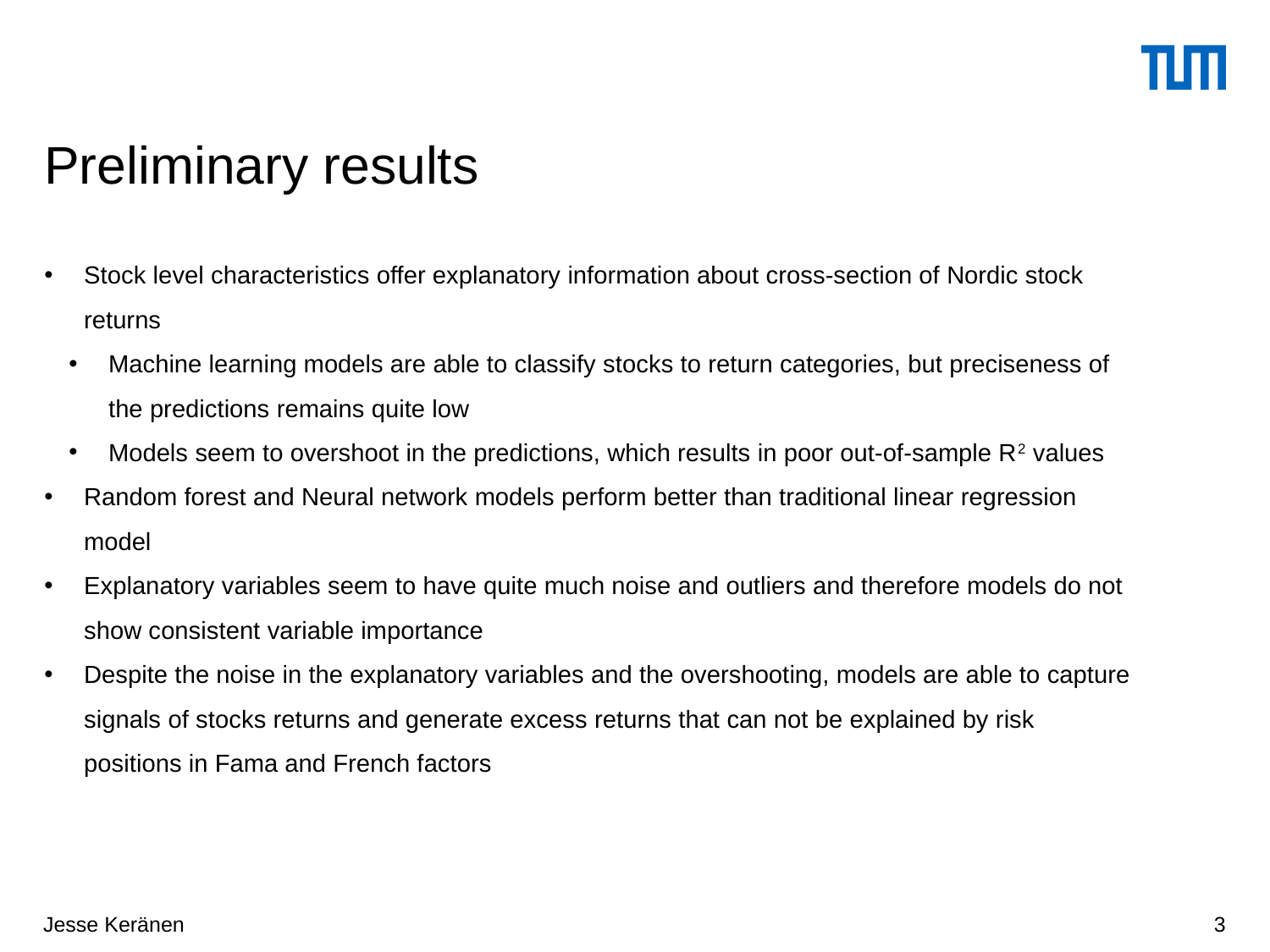

# Preliminary results
Stock level characteristics offer explanatory information about cross-section of Nordic stock returns
Machine learning models are able to classify stocks to return categories, but preciseness of the predictions remains quite low
Models seem to overshoot in the predictions, which results in poor out-of-sample R2 values
Random forest and Neural network models perform better than traditional linear regression model
Explanatory variables seem to have quite much noise and outliers and therefore models do not show consistent variable importance
Despite the noise in the explanatory variables and the overshooting, models are able to capture signals of stocks returns and generate excess returns that can not be explained by risk positions in Fama and French factors

Jesse Keränen
3